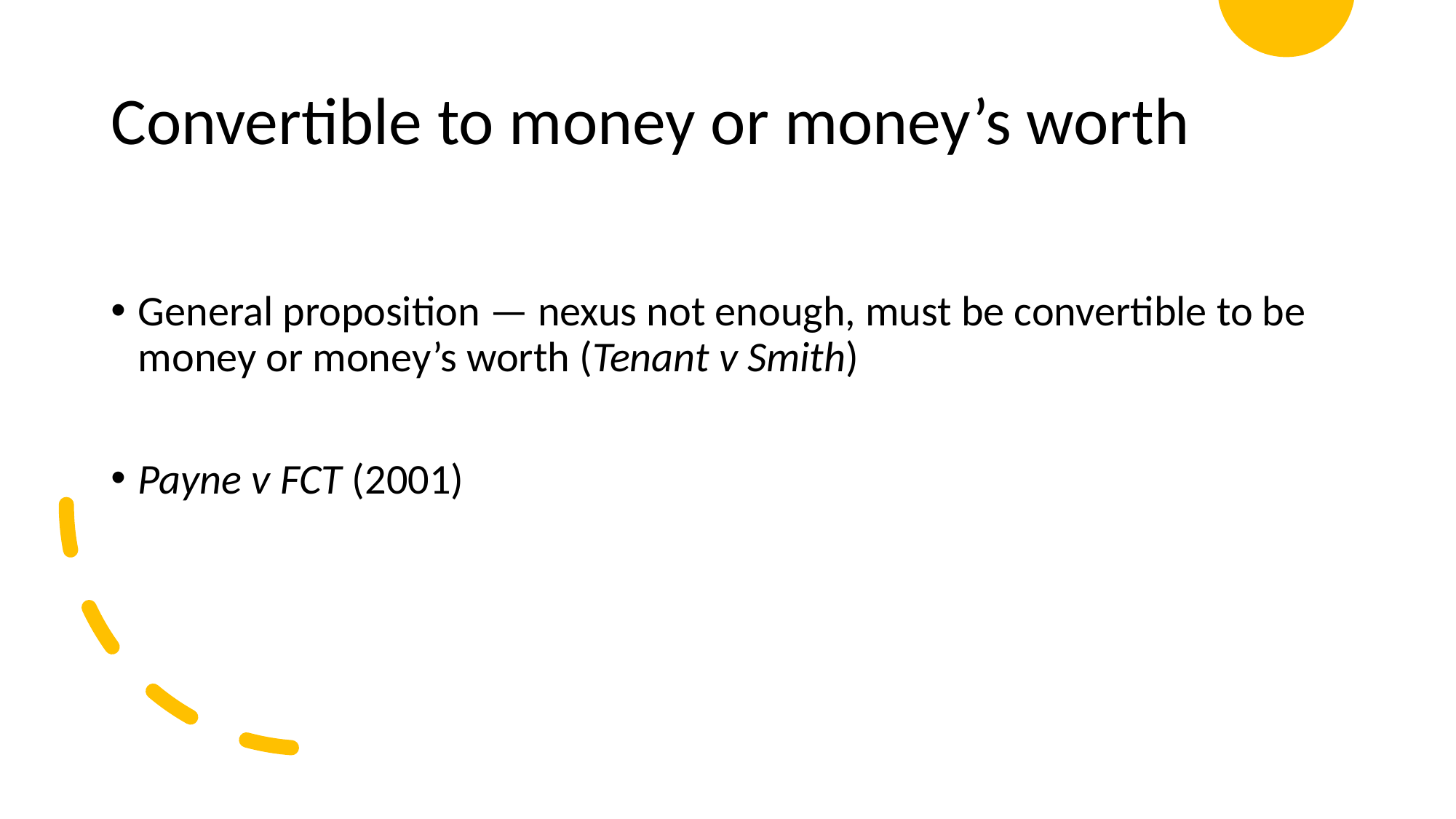

# Convertible to money or money’s worth

General proposition — nexus not enough, must be convertible to be money or money’s worth (Tenant v Smith)

Payne v FCT (2001)